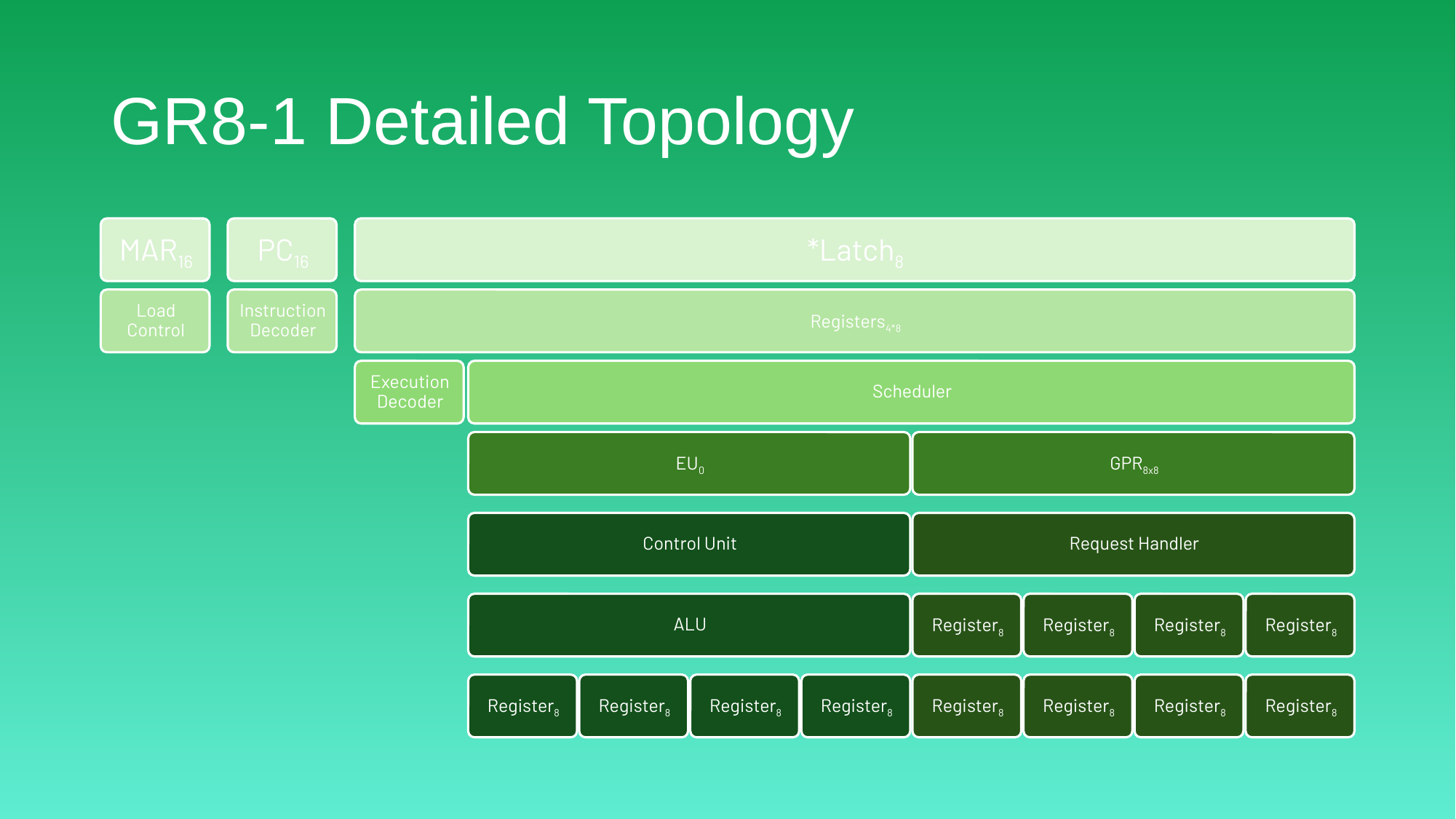

# GR8-1 Detailed Topology
MAR16
Load Control
PC16
Instruction Decoder
*Latch8
Registers4*8
Execution Decoder
Scheduler
EU0
Control Unit
ALU
Register8
Register8
Register8
Register8
GPR8x8
Request Handler
Register8
Register8
Register8
Register8
Register8
Register8
Register8
Register8